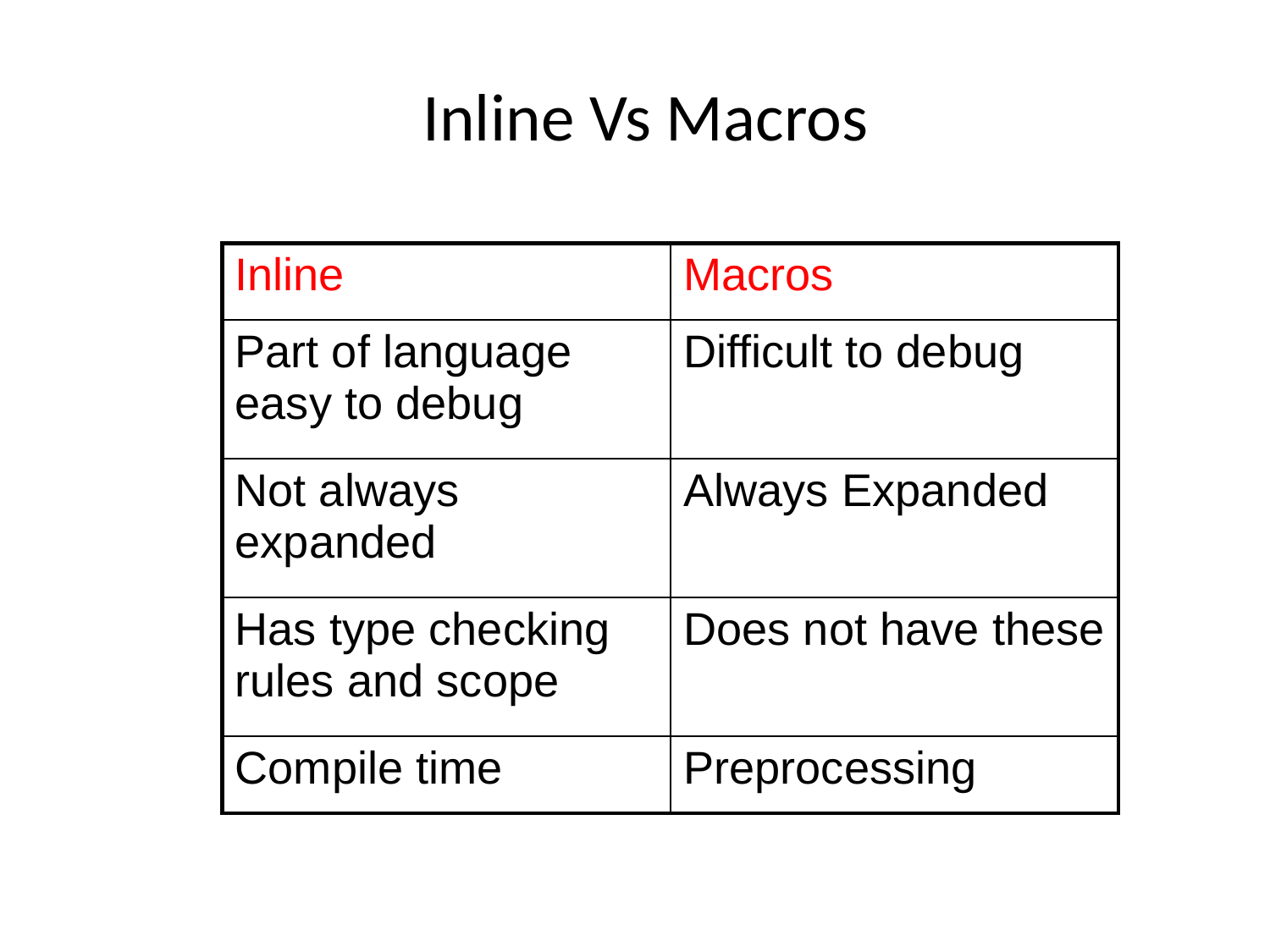

Inline Vs Macros
| Inline | Macros |
| --- | --- |
| Part of language easy to debug | Difficult to debug |
| Not always expanded | Always Expanded |
| Has type checking rules and scope | Does not have these |
| Compile time | Preprocessing |
12